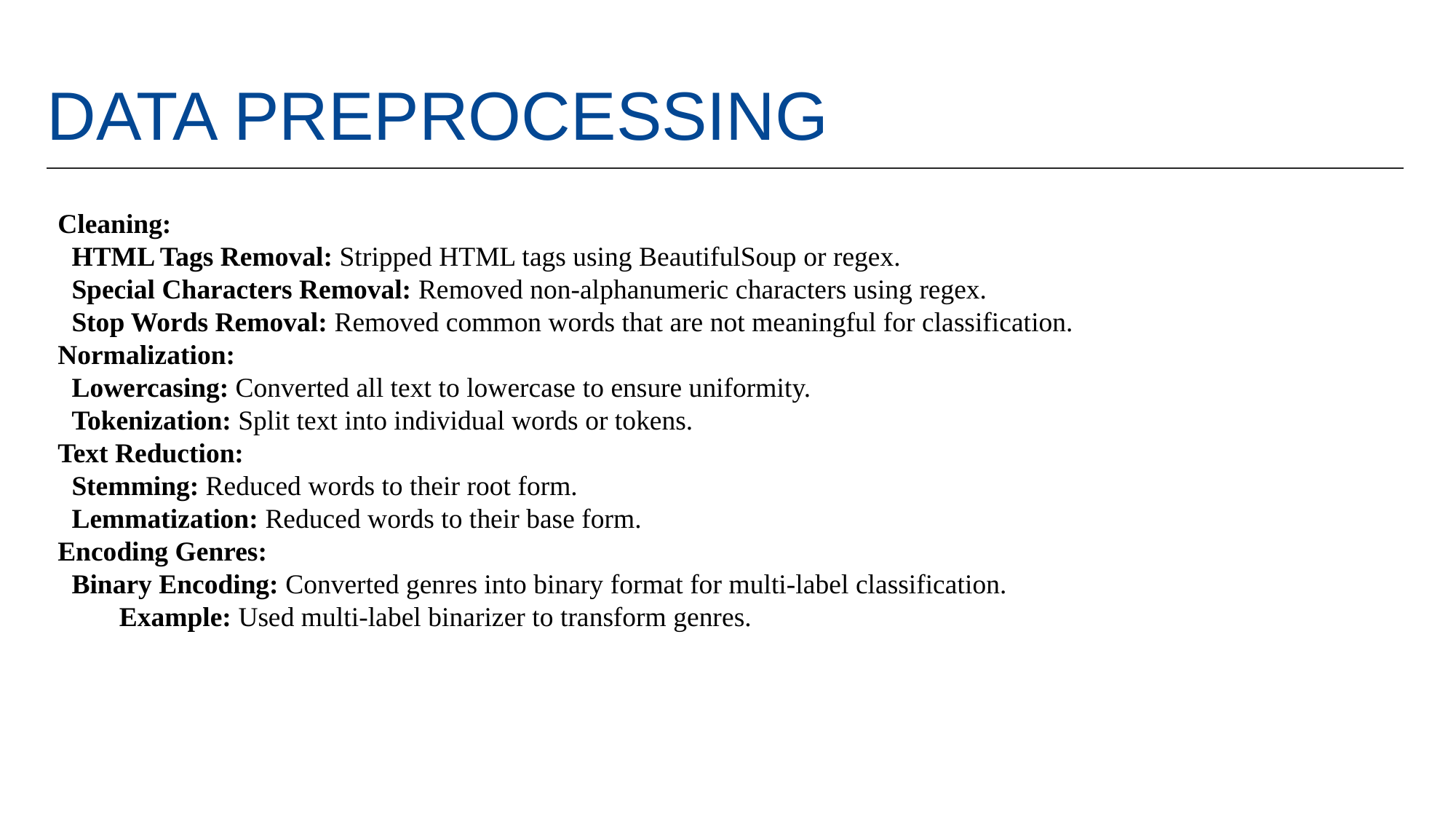

# Data Preprocessing
Cleaning:
  HTML Tags Removal: Stripped HTML tags using BeautifulSoup or regex.
  Special Characters Removal: Removed non-alphanumeric characters using regex.
  Stop Words Removal: Removed common words that are not meaningful for classification.
Normalization:
  Lowercasing: Converted all text to lowercase to ensure uniformity.
  Tokenization: Split text into individual words or tokens.
Text Reduction:
  Stemming: Reduced words to their root form.
  Lemmatization: Reduced words to their base form.
Encoding Genres:
  Binary Encoding: Converted genres into binary format for multi-label classification.
 Example: Used multi-label binarizer to transform genres.